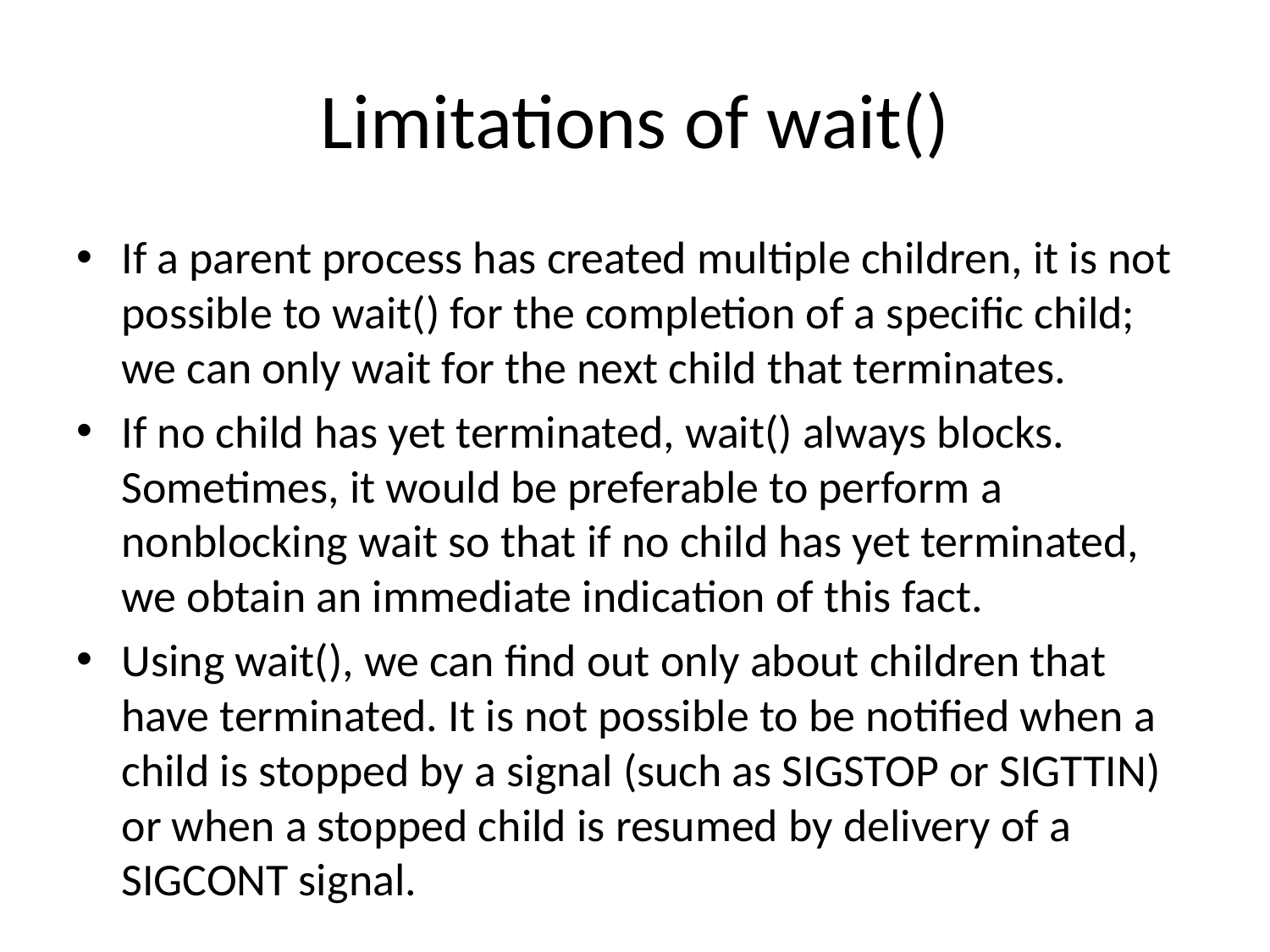

# Limitations of wait()
If a parent process has created multiple children, it is not possible to wait() for the completion of a specific child; we can only wait for the next child that terminates.
If no child has yet terminated, wait() always blocks. Sometimes, it would be preferable to perform a nonblocking wait so that if no child has yet terminated, we obtain an immediate indication of this fact.
Using wait(), we can find out only about children that have terminated. It is not possible to be notified when a child is stopped by a signal (such as SIGSTOP or SIGTTIN) or when a stopped child is resumed by delivery of a SIGCONT signal.